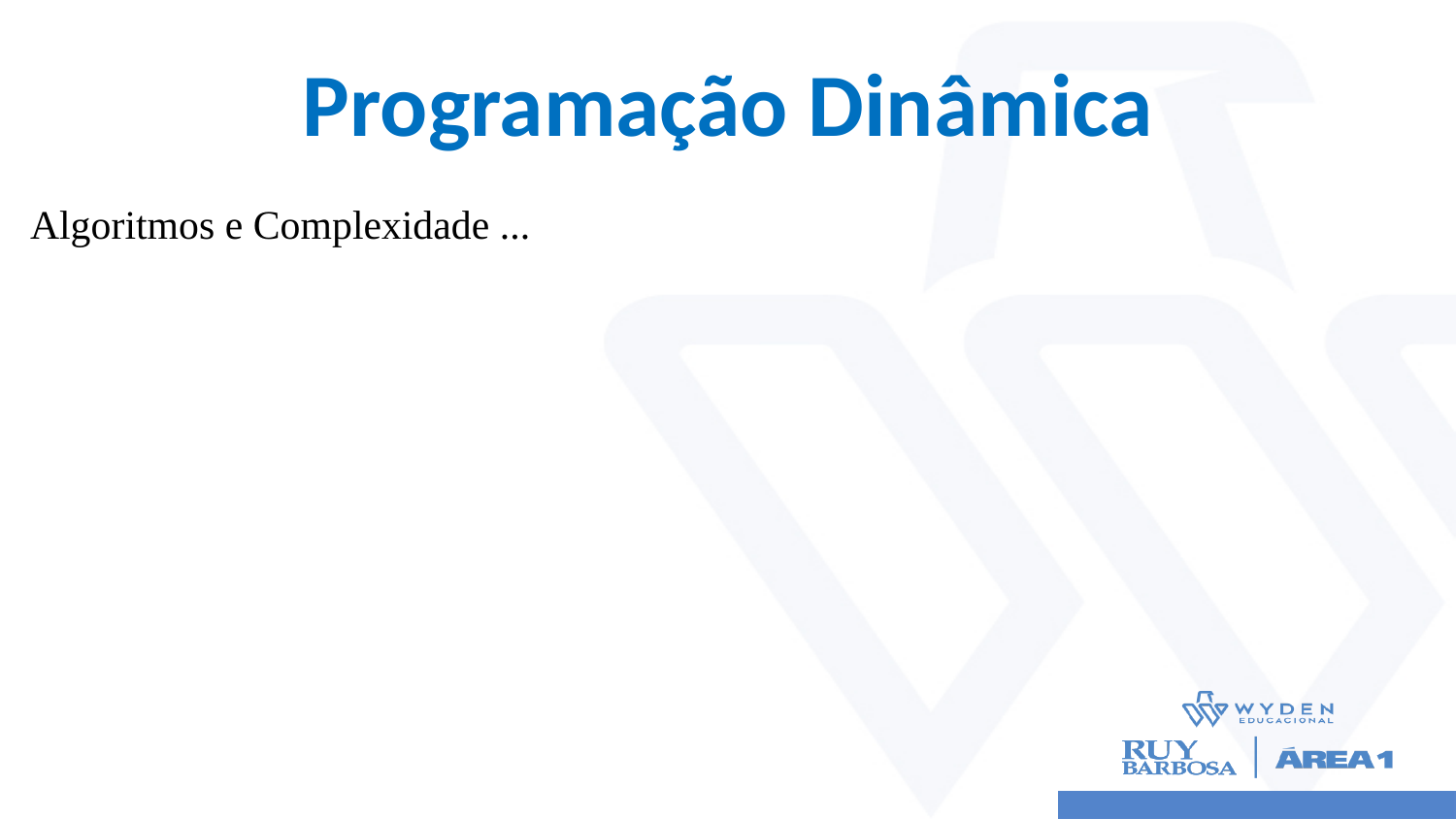

# Programação Dinâmica
Algoritmos e Complexidade ...